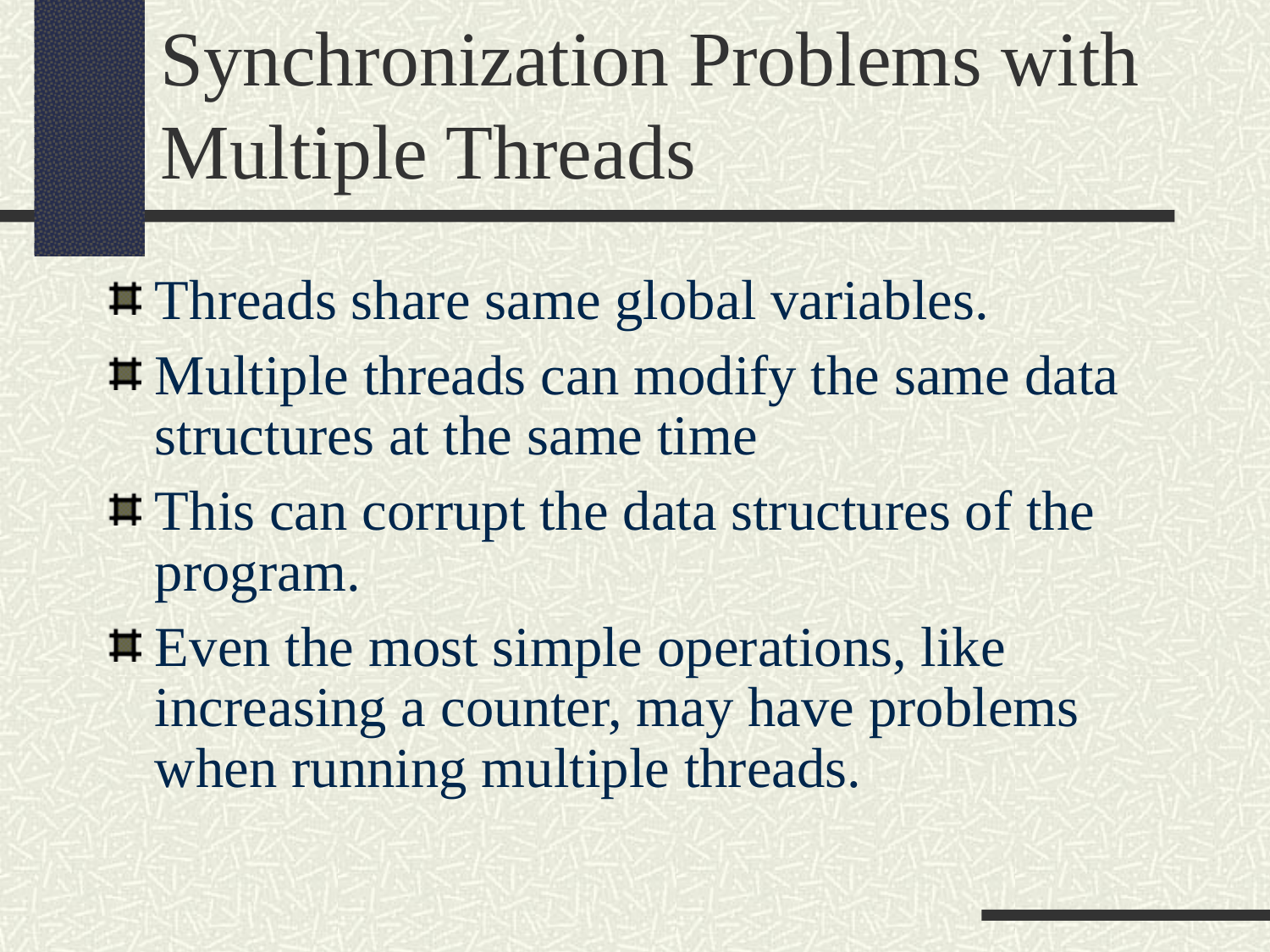

Synchronization Problems with Multiple Threads
Threads share same global variables.
Multiple threads can modify the same data structures at the same time
This can corrupt the data structures of the program.
Even the most simple operations, like increasing a counter, may have problems when running multiple threads.